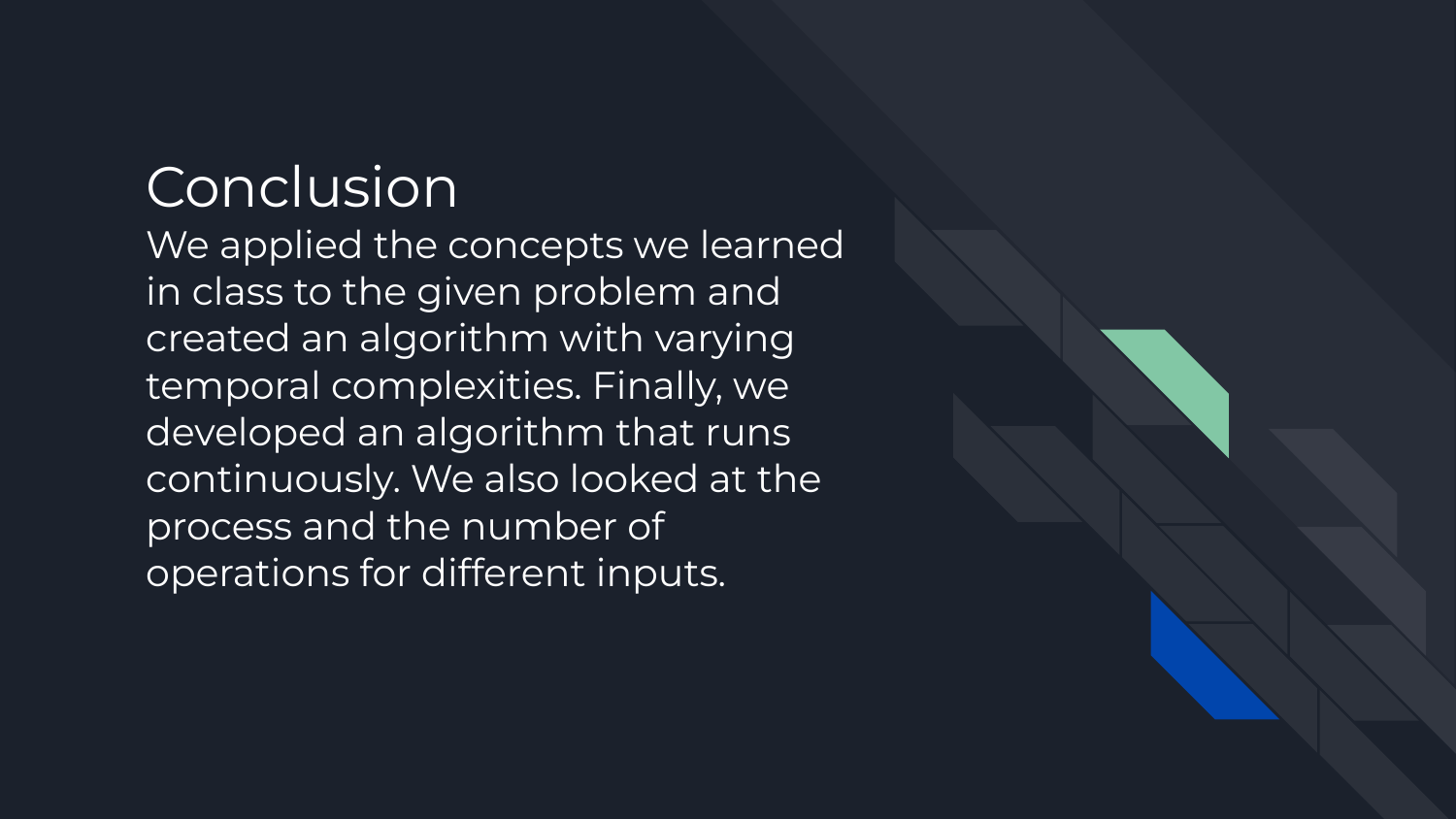

# Conclusion We applied the concepts we learned in class to the given problem and created an algorithm with varying temporal complexities. Finally, we developed an algorithm that runs continuously. We also looked at the process and the number of operations for different inputs.